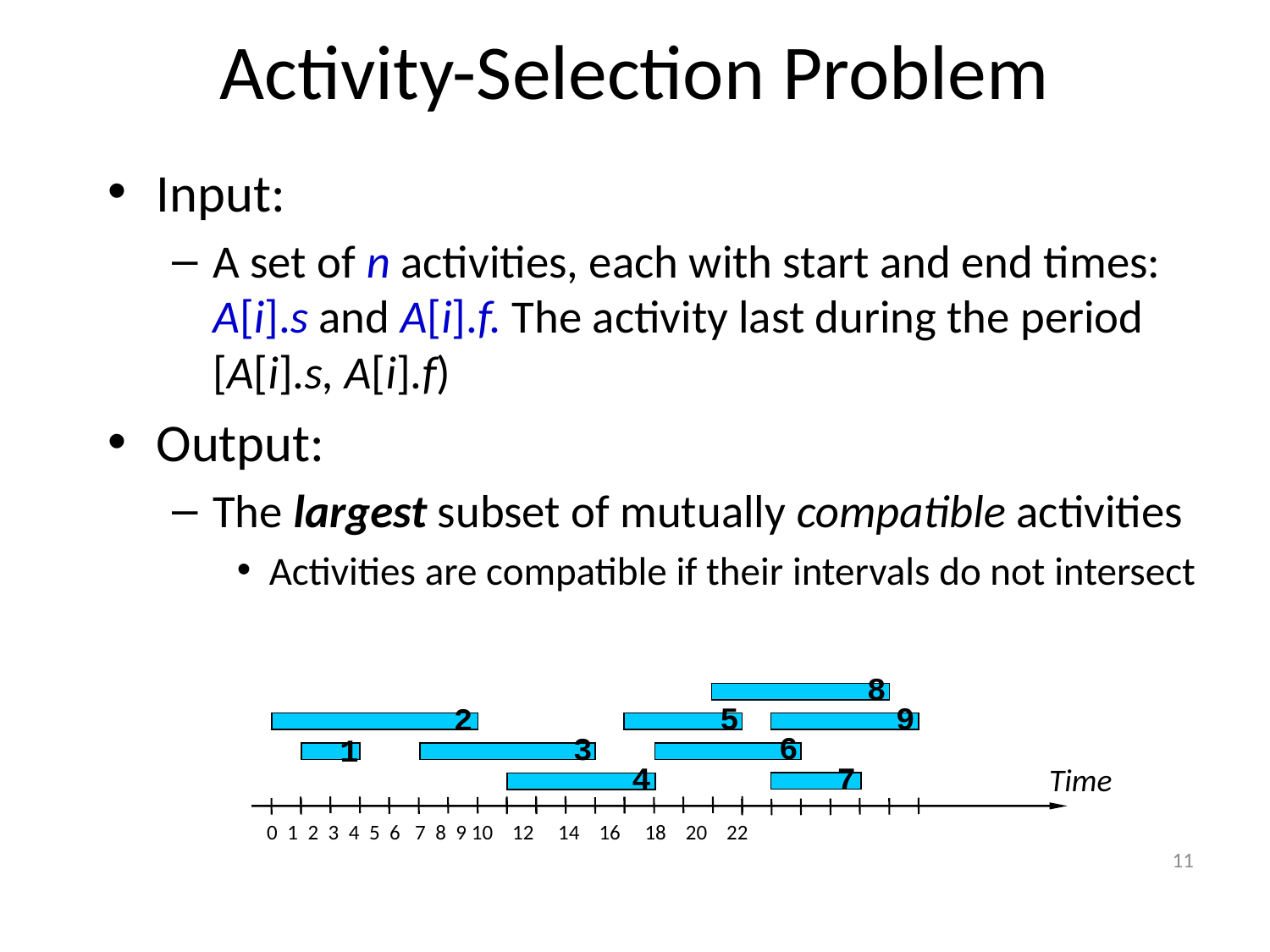

# Activity-Selection Problem
Input:
A set of n activities, each with start and end times: A[i].s and A[i].f. The activity last during the period [A[i].s, A[i].f)
Output:
The largest subset of mutually compatible activities
Activities are compatible if their intervals do not intersect
8

5
9
2

6
3
1

7
4
Time

0  1  2  3  4  5  6   7  8  9 10    12     14    16     18    20    22

11